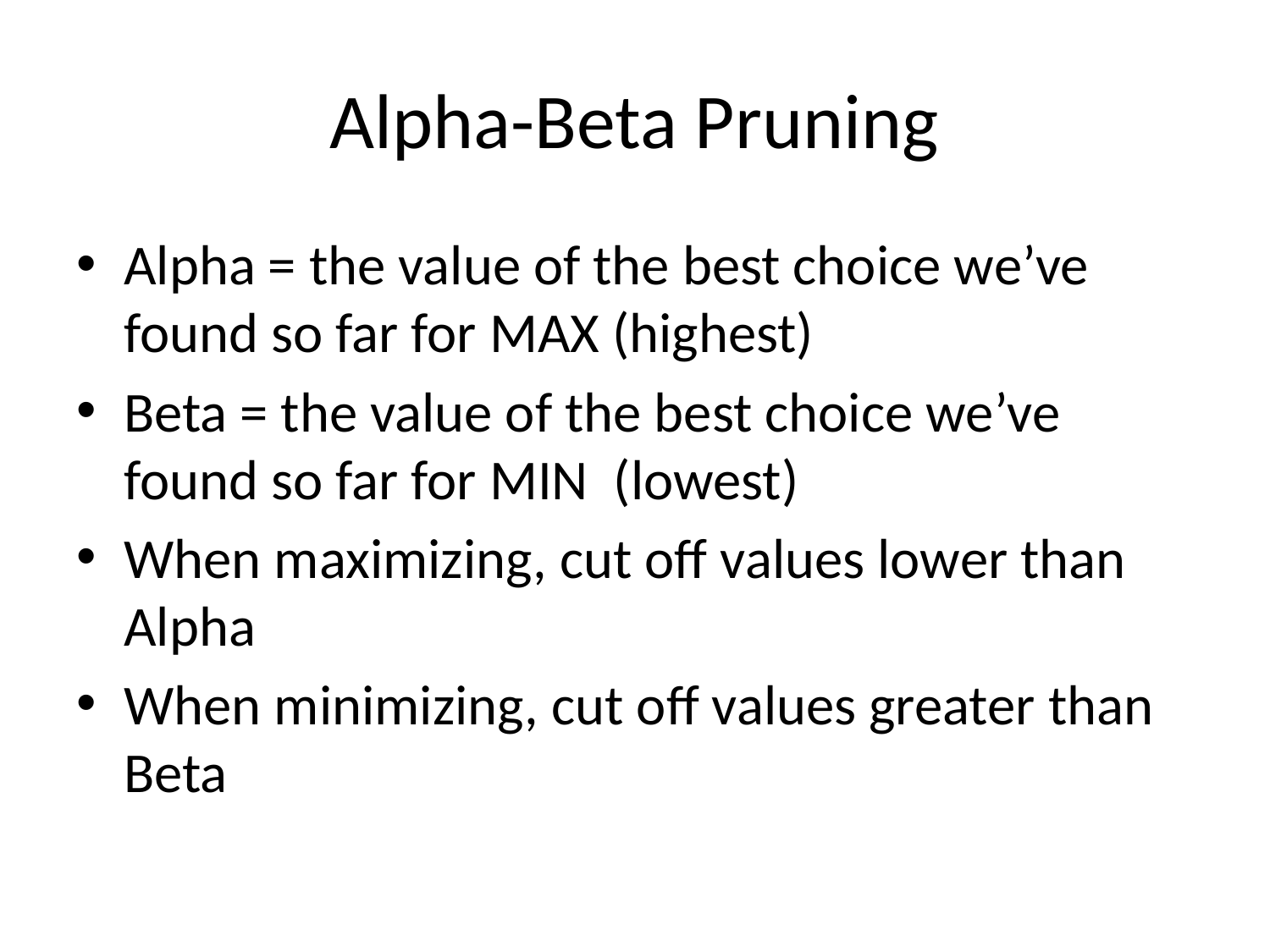

# Alpha-Beta Pruning
Alpha = the value of the best choice we’ve found so far for MAX (highest)
Beta = the value of the best choice we’ve found so far for MIN  (lowest)
When maximizing, cut off values lower than Alpha
When minimizing, cut off values greater than Beta